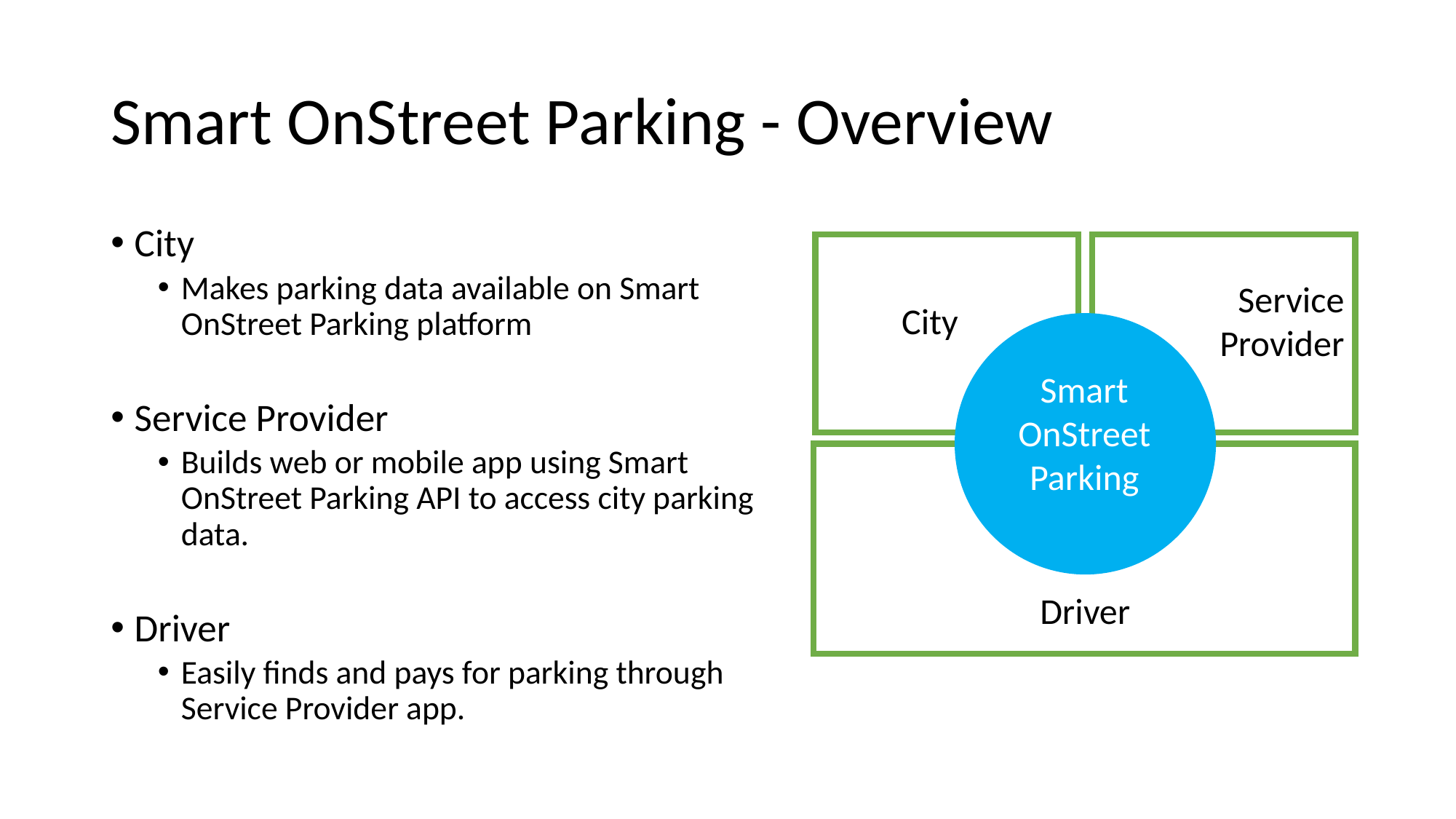

# Smart OnStreet Parking - Overview
City
Makes parking data available on Smart OnStreet Parking platform

Service Provider
Builds web or mobile app using Smart OnStreet Parking API to access city parking data.

Driver
Easily finds and pays for parking through Service Provider app.

Service
Provider
City

Smart OnStreet Parking

Driver